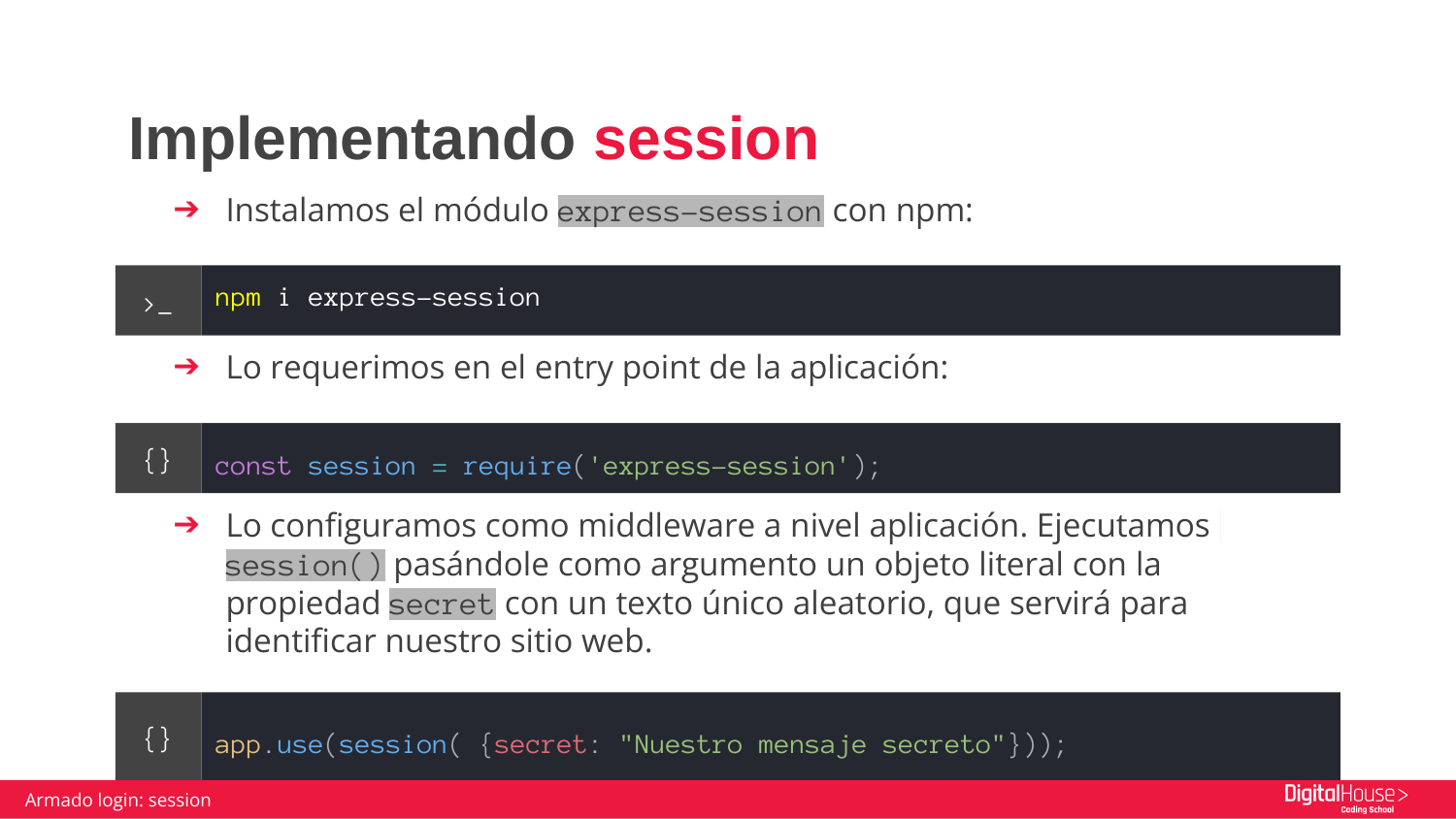

Implementando session
Instalamos el módulo express-session con npm:

npm i express-session
>_
Lo requerimos en el entry point de la aplicación:

const session = require('express-session');
{}
Lo configuramos como middleware a nivel aplicación. Ejecutamos  session() pasándole como argumento un objeto literal con la propiedad secret con un texto único aleatorio, que servirá para identificar nuestro sitio web.

app.use(session( {secret: "Nuestro mensaje secreto"}));
{}